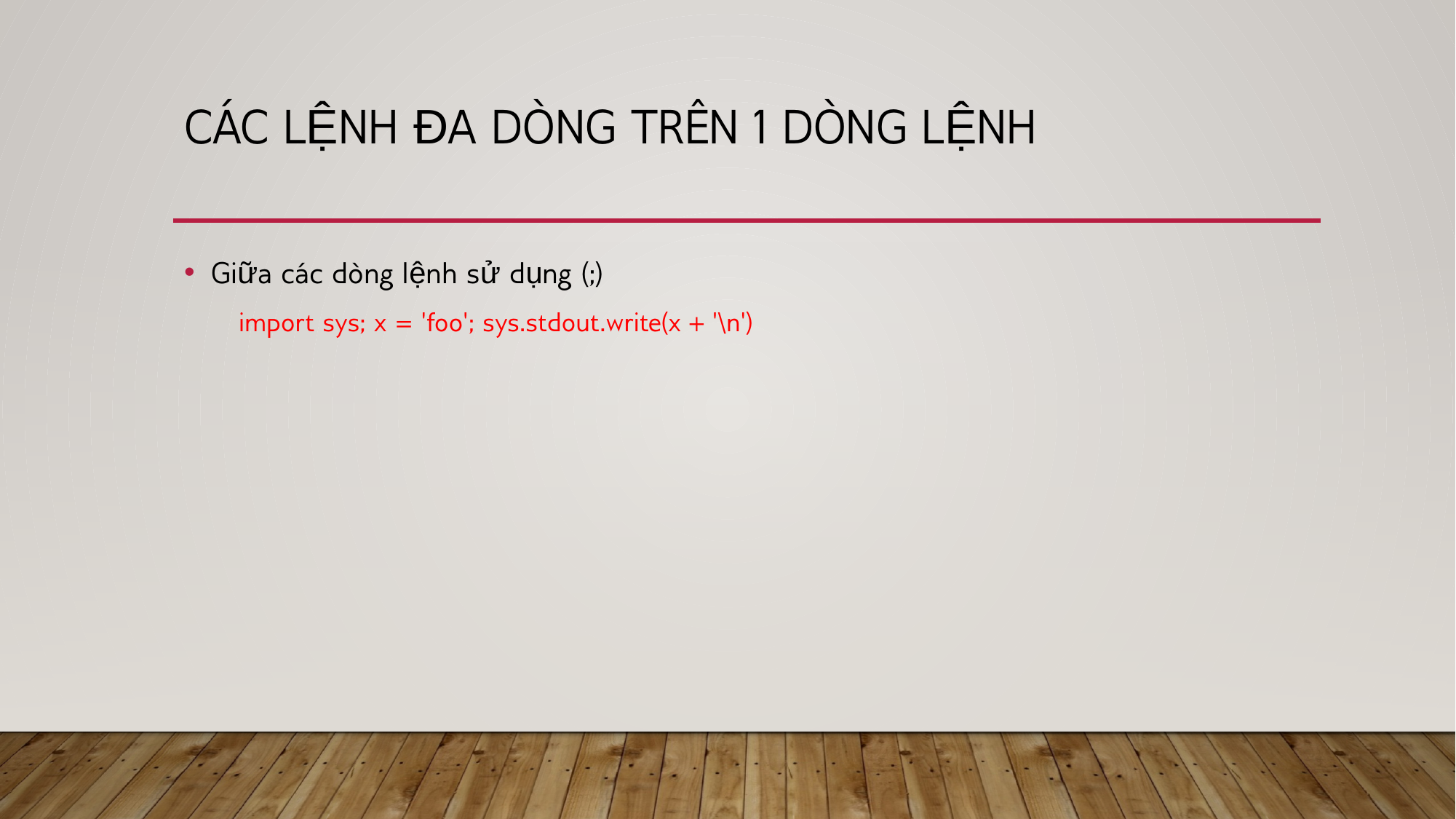

# Các lệnh đa dòng trên 1 dòng Lệnh
Giữa các dòng lệnh sử dụng (;)
import sys; x = 'foo'; sys.stdout.write(x + '\n')